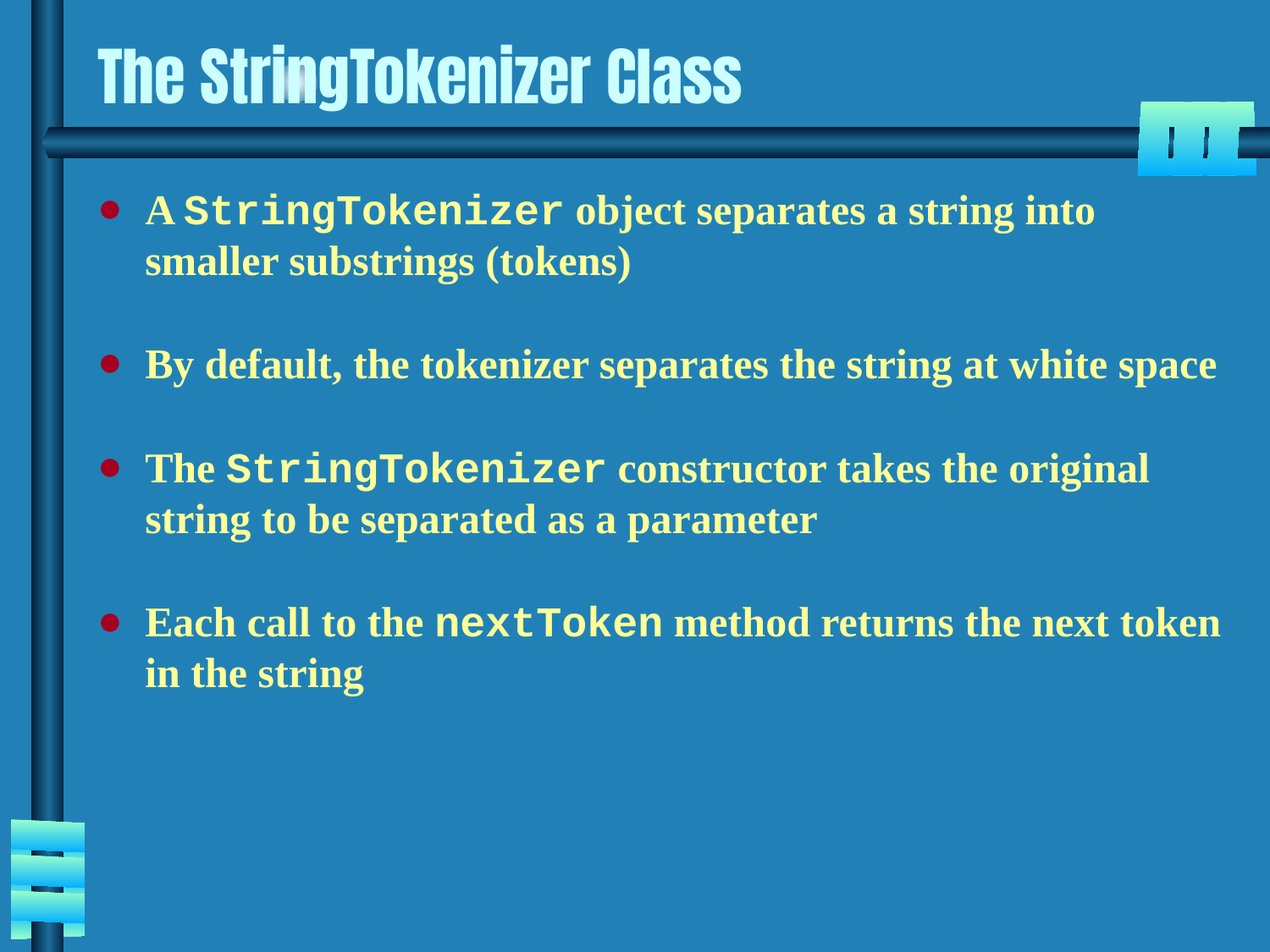

# The StringTokenizer Class
A StringTokenizer object separates a string into smaller substrings (tokens)

By default, the tokenizer separates the string at white space

The StringTokenizer constructor takes the original string to be separated as a parameter

Each call to the nextToken method returns the next token in the string